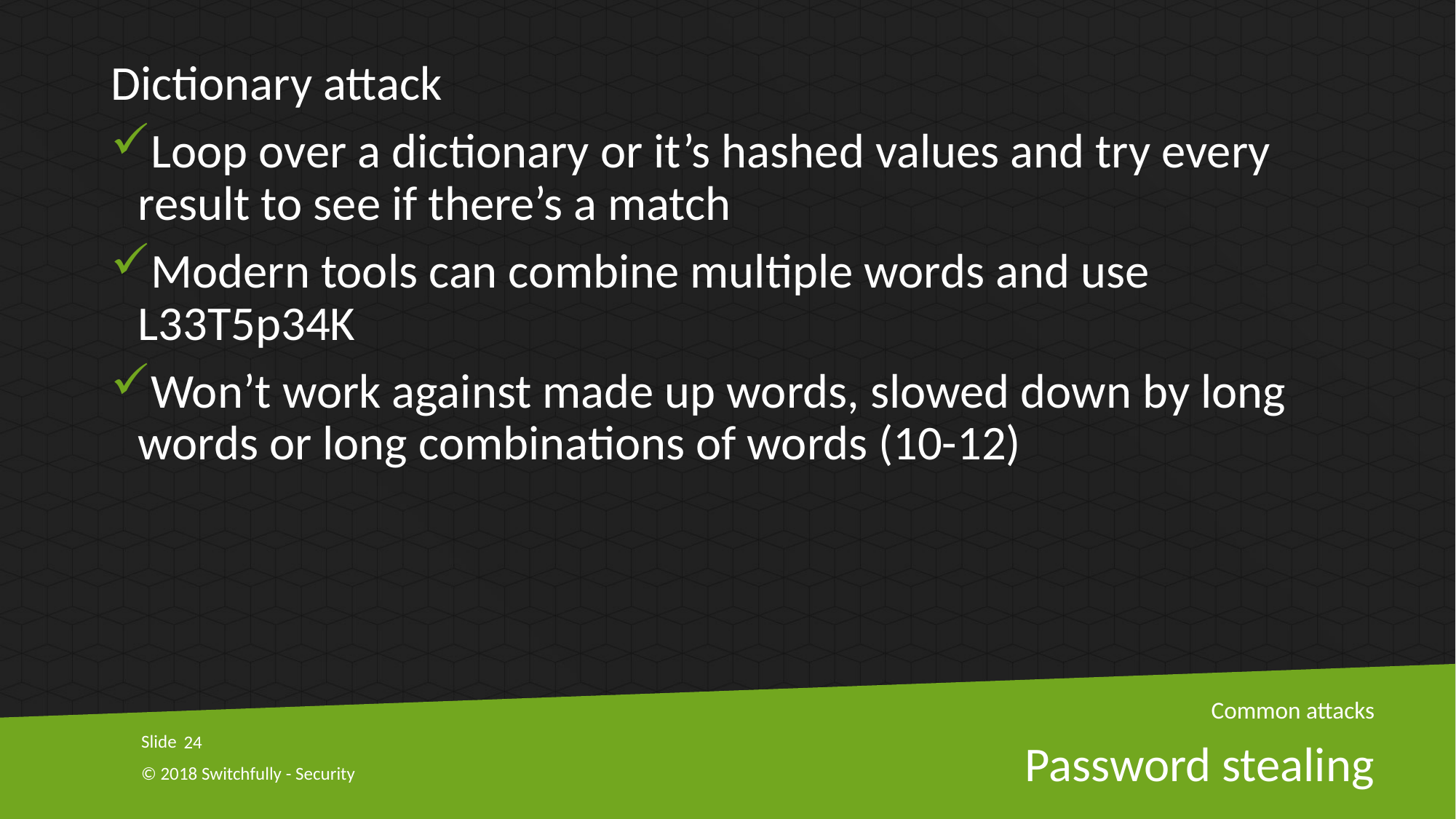

Dictionary attack
Loop over a dictionary or it’s hashed values and try every result to see if there’s a match
Modern tools can combine multiple words and use L33T5p34K
Won’t work against made up words, slowed down by long words or long combinations of words (10-12)
Common attacks
24
# Password stealing
© 2018 Switchfully - Security